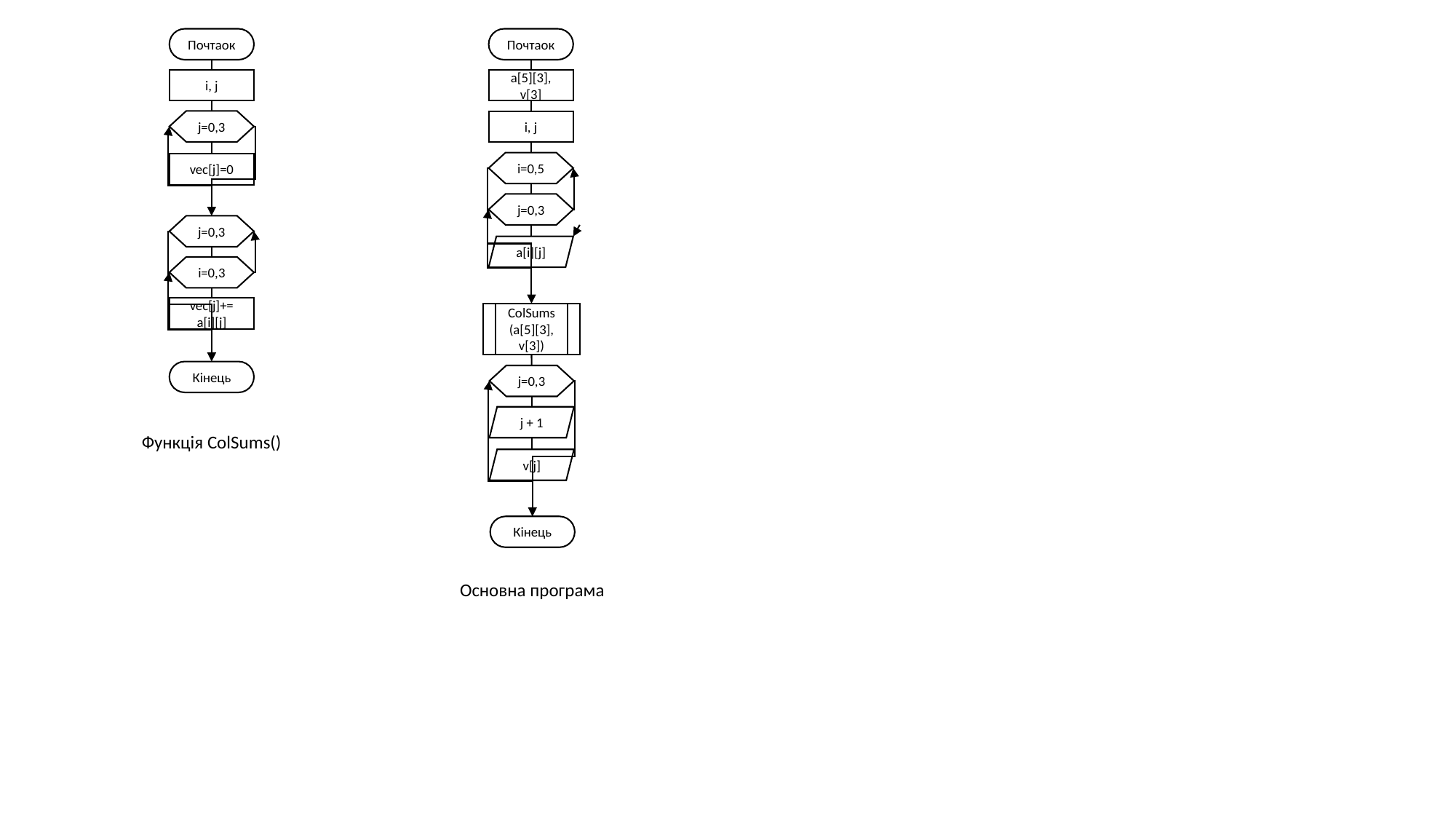

Почтаок
Почтаок
i, j
a[5][3], v[3]
j=0,3
i, j
i=0,5
vec[j]=0
j=0,3
j=0,3
a[i][j]
i=0,3
vec[j]+=
a[i][j]
ColSums(a[5][3], v[3])
Кінець
j=0,3
j + 1
Функція ColSums()
v[j]
Кінець
Основна програма